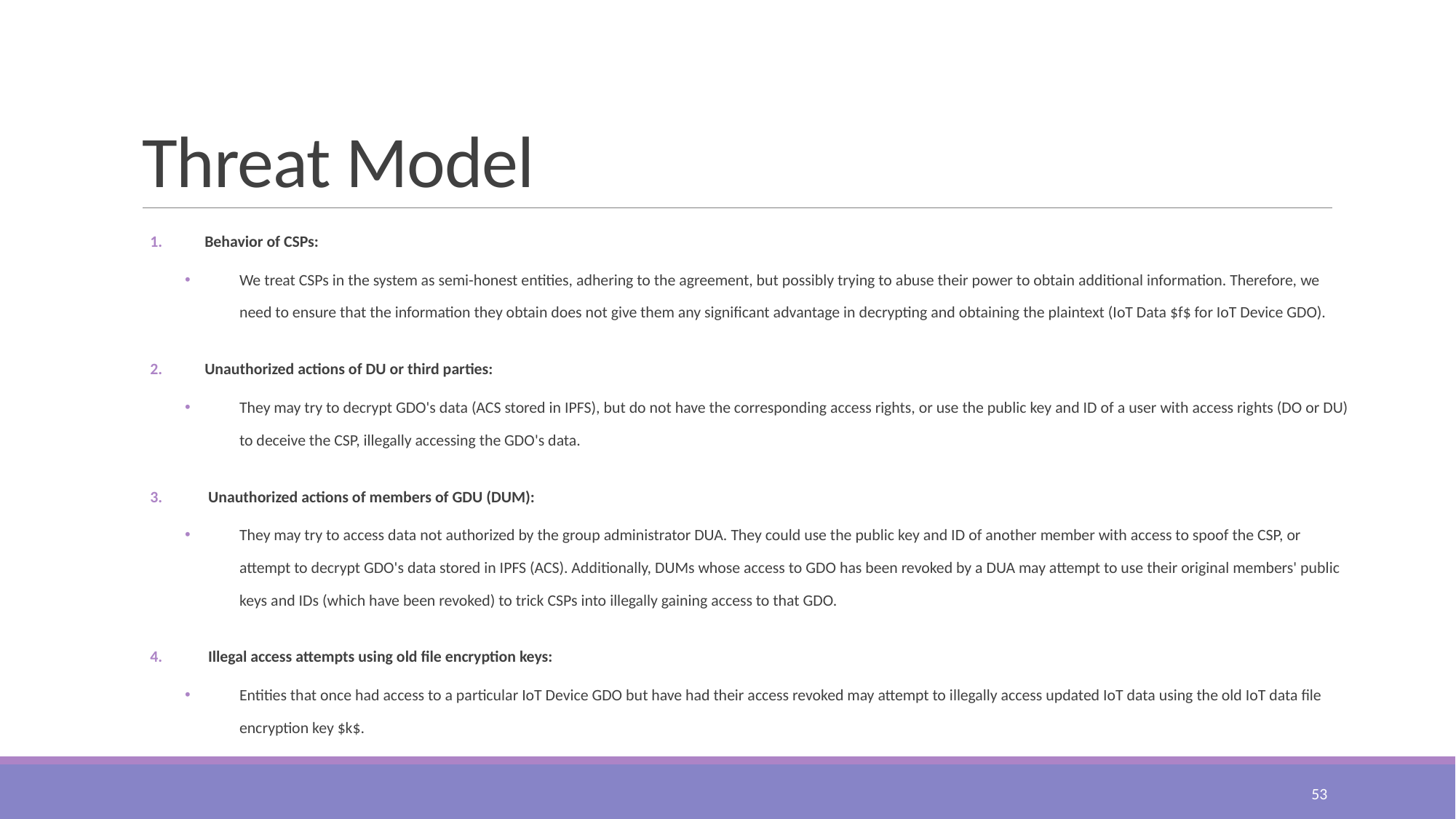

# Threat Model
Behavior of CSPs:
We treat CSPs in the system as semi-honest entities, adhering to the agreement, but possibly trying to abuse their power to obtain additional information. Therefore, we need to ensure that the information they obtain does not give them any significant advantage in decrypting and obtaining the plaintext (IoT Data $f$ for IoT Device GDO).
Unauthorized actions of DU or third parties:
They may try to decrypt GDO's data (ACS stored in IPFS), but do not have the corresponding access rights, or use the public key and ID of a user with access rights (DO or DU) to deceive the CSP, illegally accessing the GDO's data.
 Unauthorized actions of members of GDU (DUM):
They may try to access data not authorized by the group administrator DUA. They could use the public key and ID of another member with access to spoof the CSP, or attempt to decrypt GDO's data stored in IPFS (ACS). Additionally, DUMs whose access to GDO has been revoked by a DUA may attempt to use their original members' public keys and IDs (which have been revoked) to trick CSPs into illegally gaining access to that GDO.
 Illegal access attempts using old file encryption keys:
Entities that once had access to a particular IoT Device GDO but have had their access revoked may attempt to illegally access updated IoT data using the old IoT data file encryption key $k$.
53